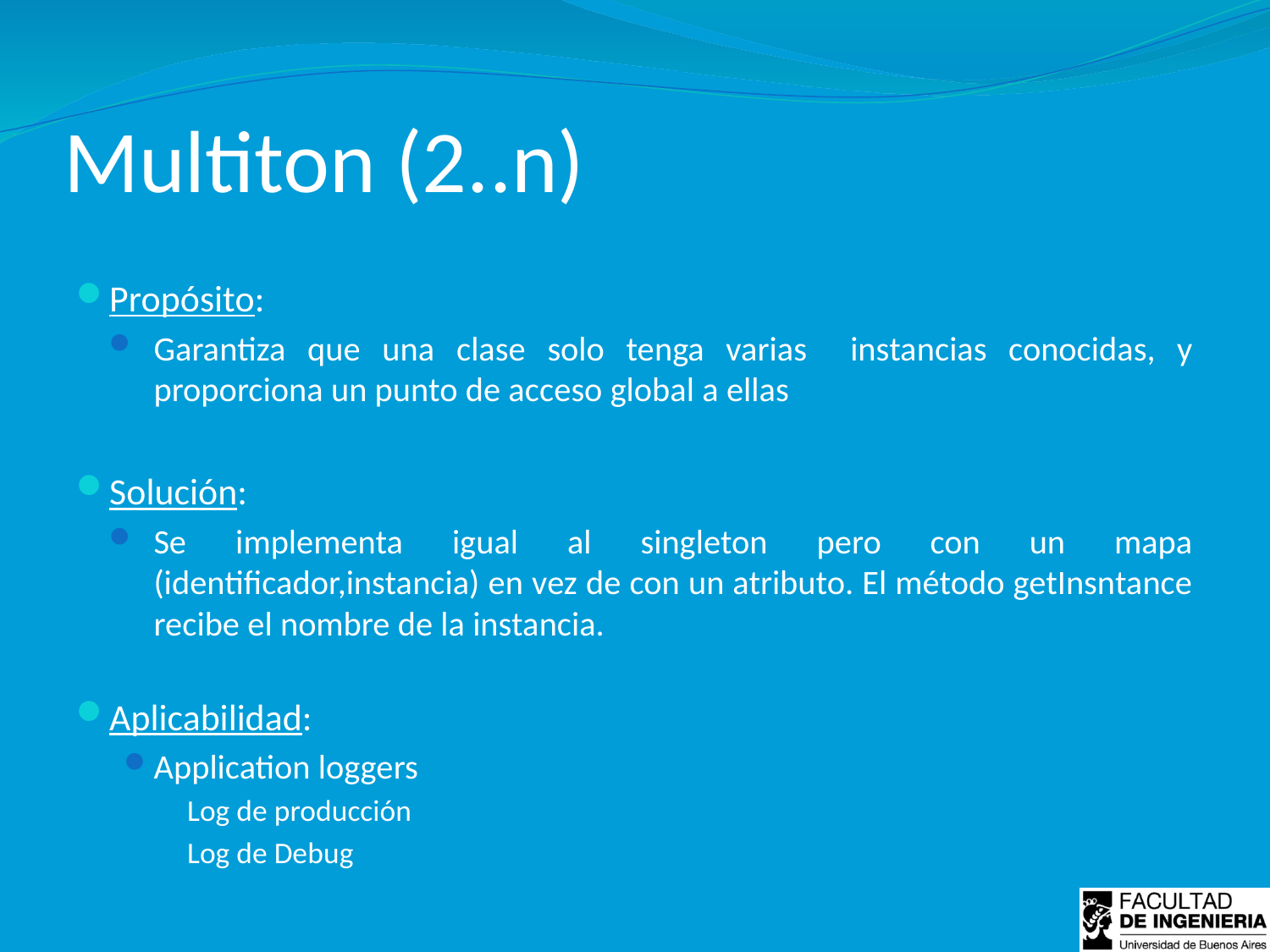

# Multiton (2..n)
Propósito:
Garantiza que una clase solo tenga varias  instancias conocidas, y proporciona un punto de acceso global a ellas

Solución:
Se implementa igual al singleton pero con un mapa (identificador,instancia) en vez de con un atributo. El método getInsntance recibe el nombre de la instancia.

Aplicabilidad:
Application loggers
Log de producción
Log de Debug